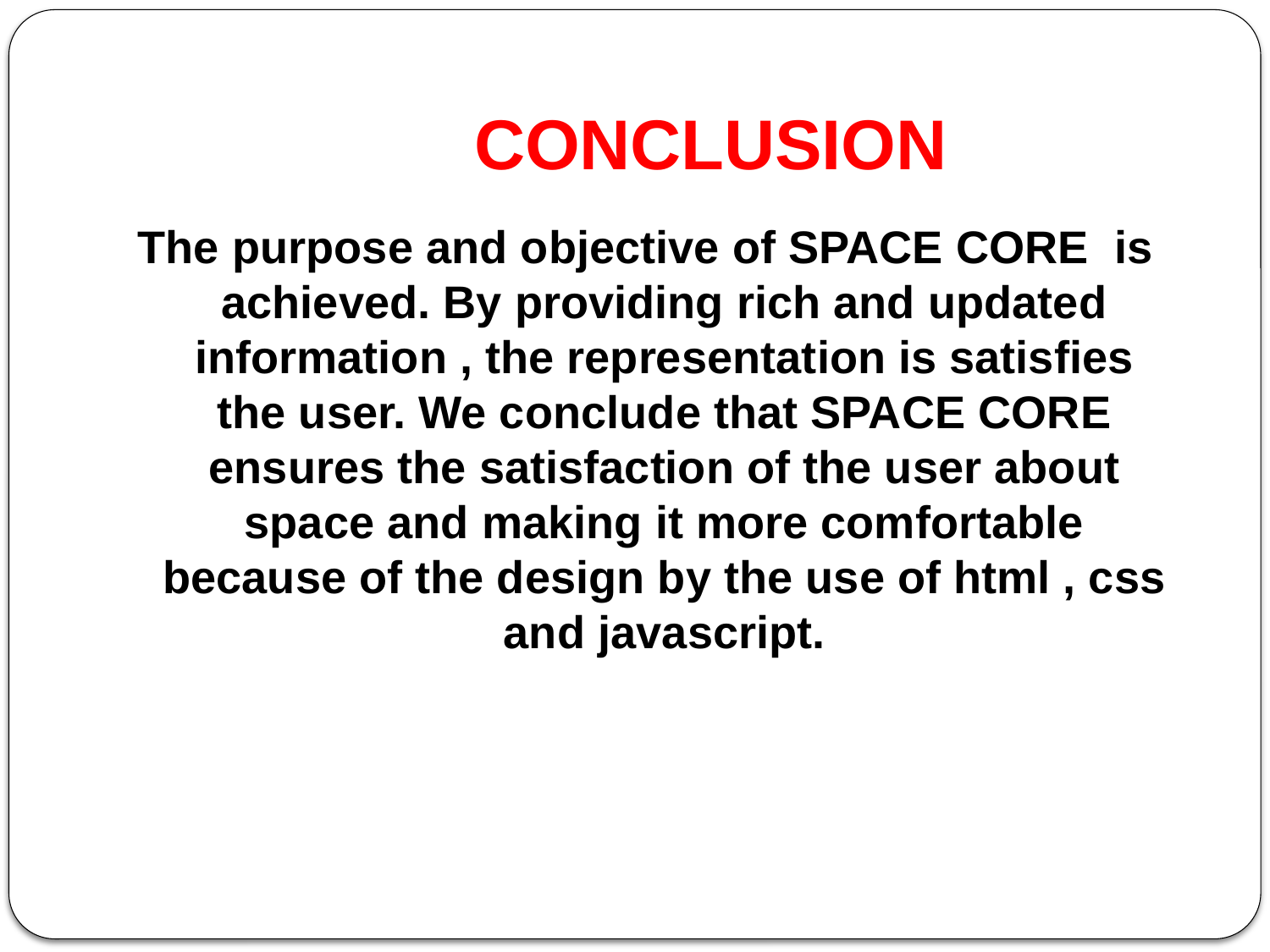

# CONCLUSION
The purpose and objective of SPACE CORE  is achieved. By providing rich and updated information , the representation is satisfies the user. We conclude that SPACE CORE ensures the satisfaction of the user about space and making it more comfortable because of the design by the use of html , css and javascript.